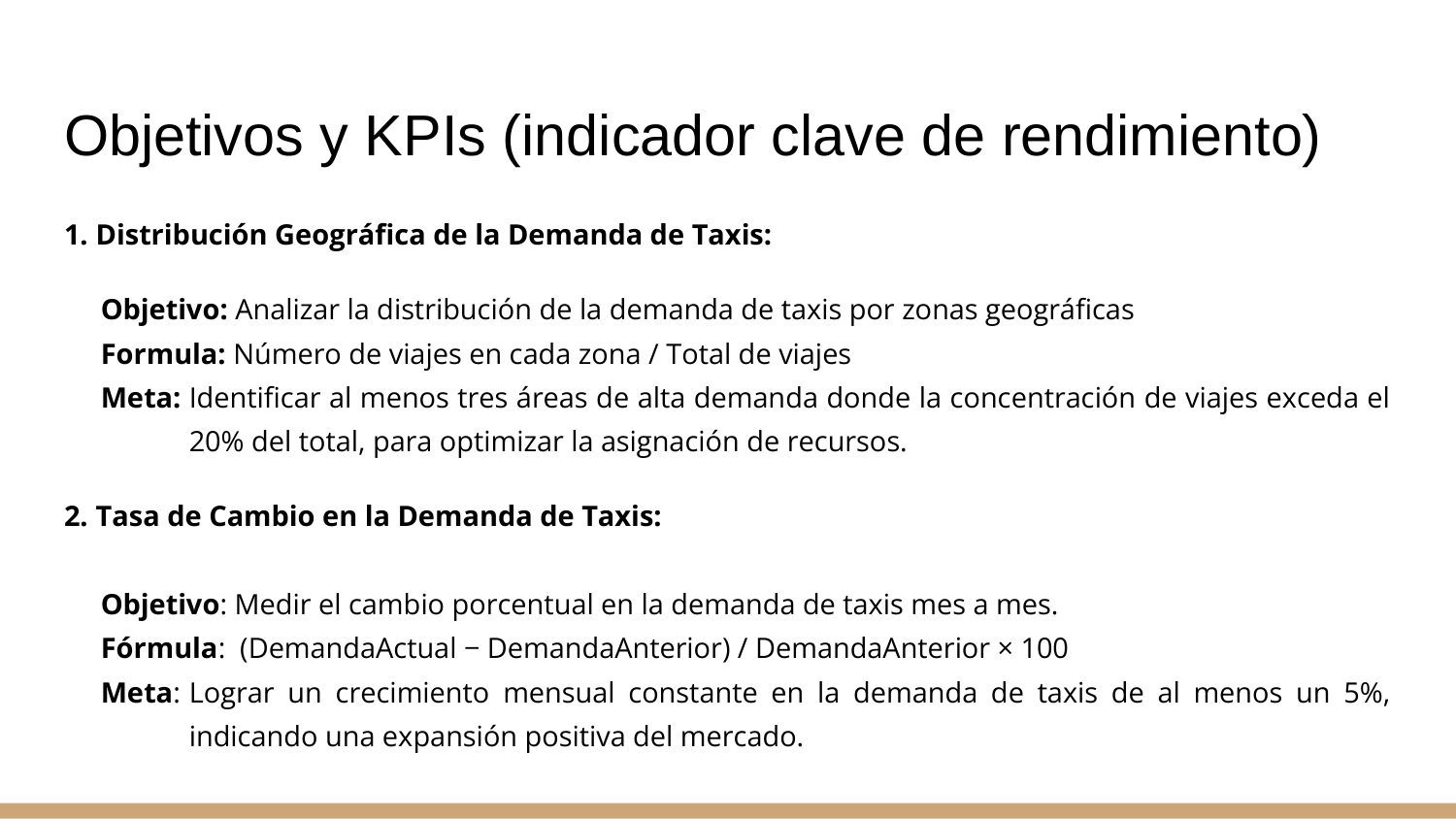

# Objetivos y KPIs (indicador clave de rendimiento)
Distribución Geográfica de la Demanda de Taxis:

Objetivo: Analizar la distribución de la demanda de taxis por zonas geográficas
Formula: Número de viajes en cada zona / Total de viajes
Meta:	Identificar al menos tres áreas de alta demanda donde la concentración de viajes exceda el 20% del total, para optimizar la asignación de recursos.

Tasa de Cambio en la Demanda de Taxis:

Objetivo: Medir el cambio porcentual en la demanda de taxis mes a mes.
Fórmula:  (DemandaActual − DemandaAnterior) / DemandaAnterior × 100
Meta:	Lograr un crecimiento mensual constante en la demanda de taxis de al menos un 5%, indicando una expansión positiva del mercado.